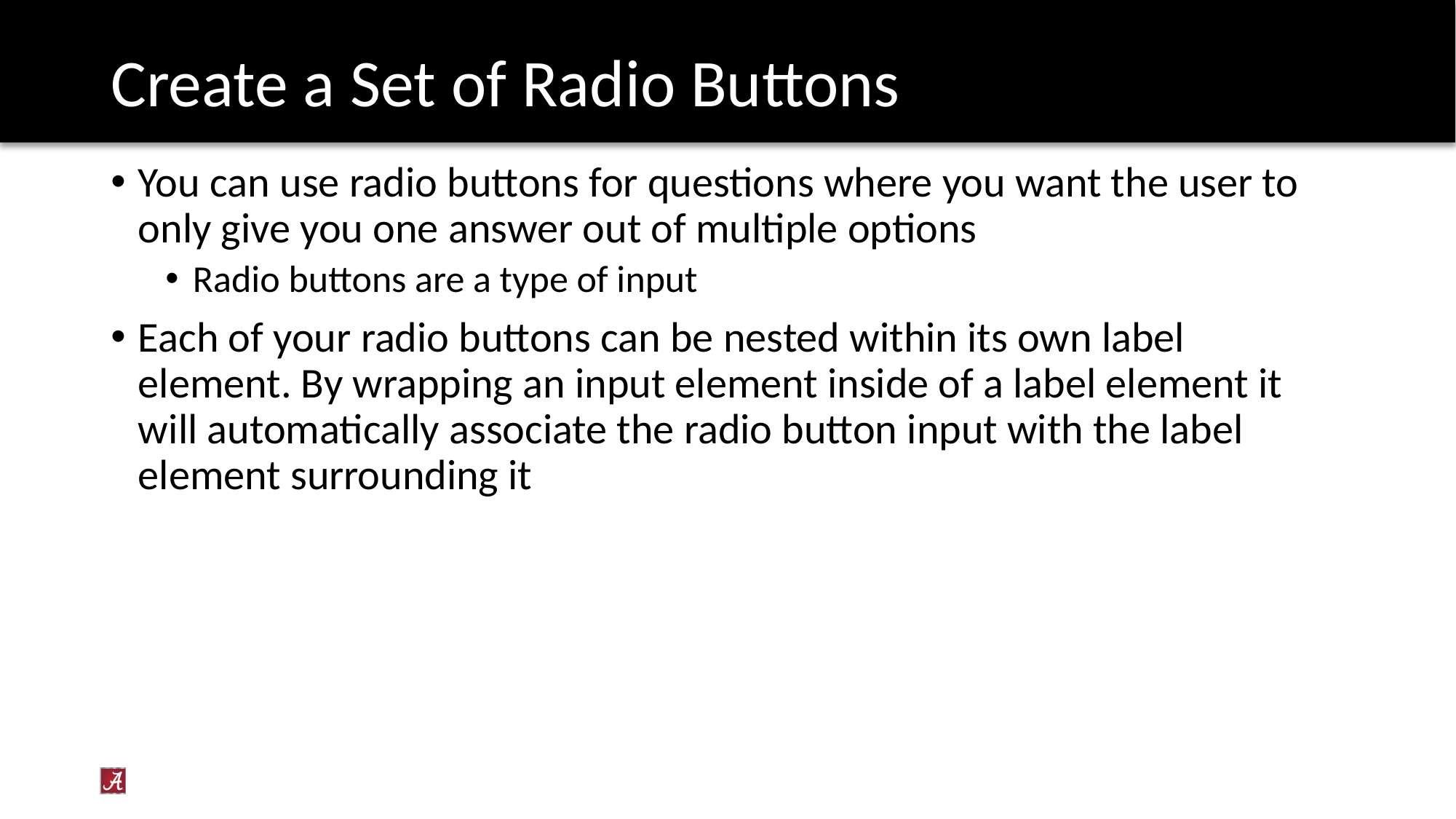

# Create a Set of Radio Buttons
You can use radio buttons for questions where you want the user to only give you one answer out of multiple options
Radio buttons are a type of input
Each of your radio buttons can be nested within its own label element. By wrapping an input element inside of a label element it will automatically associate the radio button input with the label element surrounding it